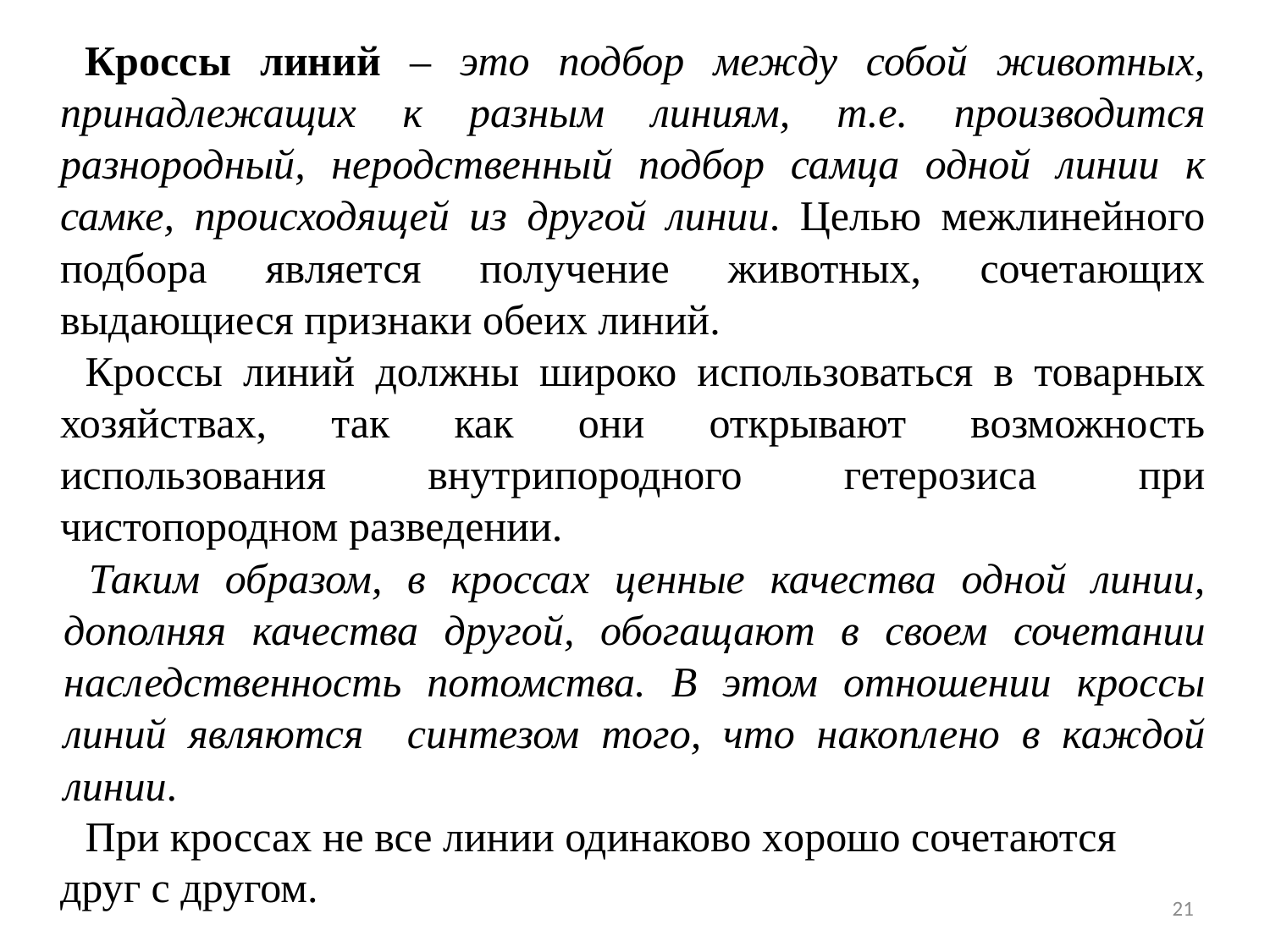

Кроссы линий – это подбор между собой животных, принадлежащих к разным линиям, т.е. производится разнородный, неродственный подбор самца одной линии к самке, происходящей из другой линии. Целью межлинейного подбора является получение животных, сочетающих выдающиеся признаки обеих линий.
Кроссы линий должны широко использоваться в товарных хозяйствах, так как они открывают возможность использования внутрипородного гетерозиса при чистопородном разведении.
Таким образом, в кроссах ценные качества одной линии, дополняя качества другой, обогащают в своем сочетании наследственность потомства. В этом отношении кроссы линий являются  синтезом того, что накоплено в каждой линии.
При кроссах не все линии одинаково xopoшo сочетаются друг с другом.
21